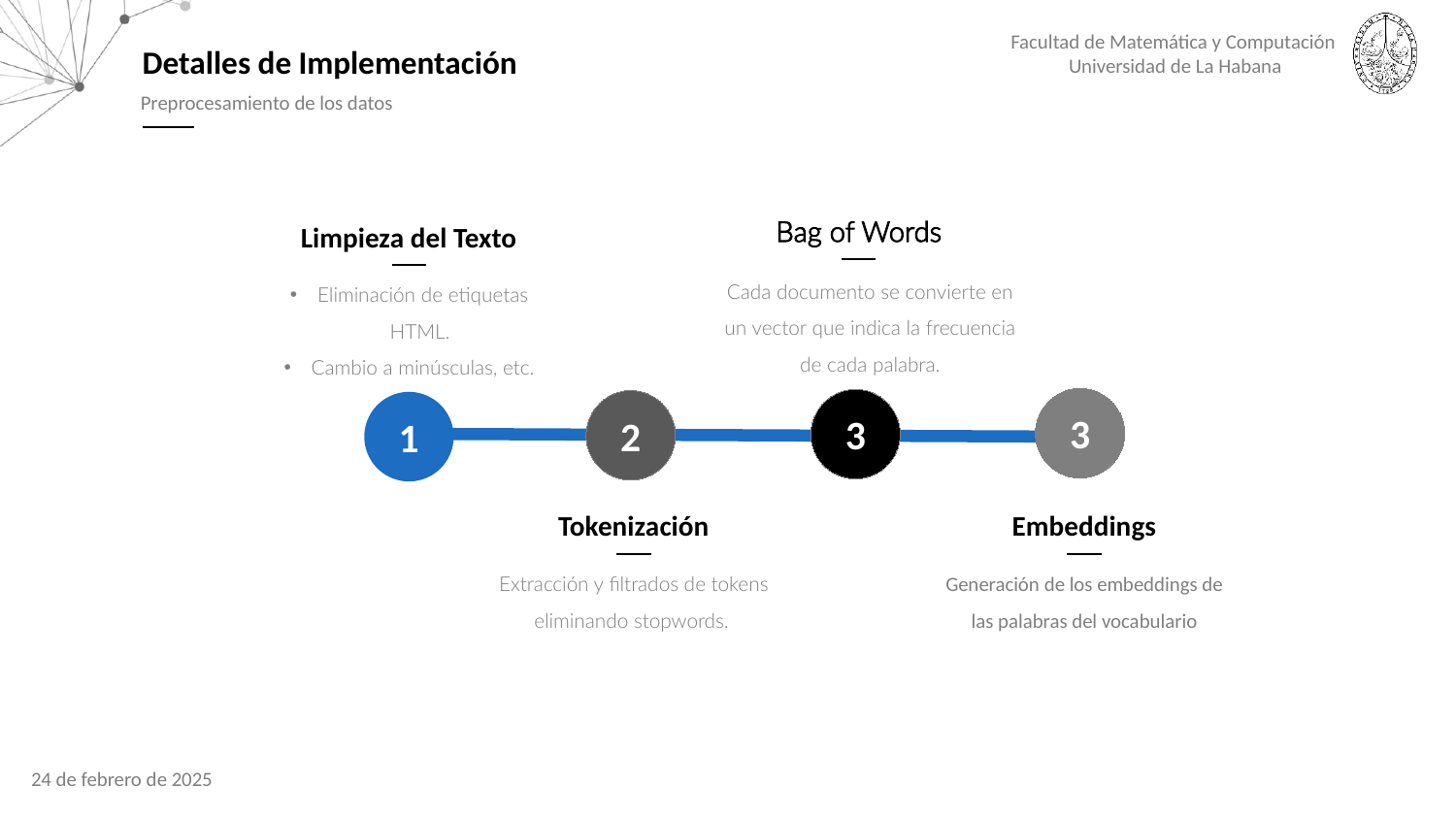

Detalles de Implementación
Preprocesamiento de los datos
Bag of Words

Cada documento se convierte en un vector que indica la frecuencia de cada palabra.
3
Limpieza del Texto
Eliminación de etiquetas HTML.
Cambio a minúsculas, etc.
1
3
Embeddings
Generación de los embeddings de las palabras del vocabulario
2
Tokenización
Extracción y filtrados de tokens eliminando stopwords.